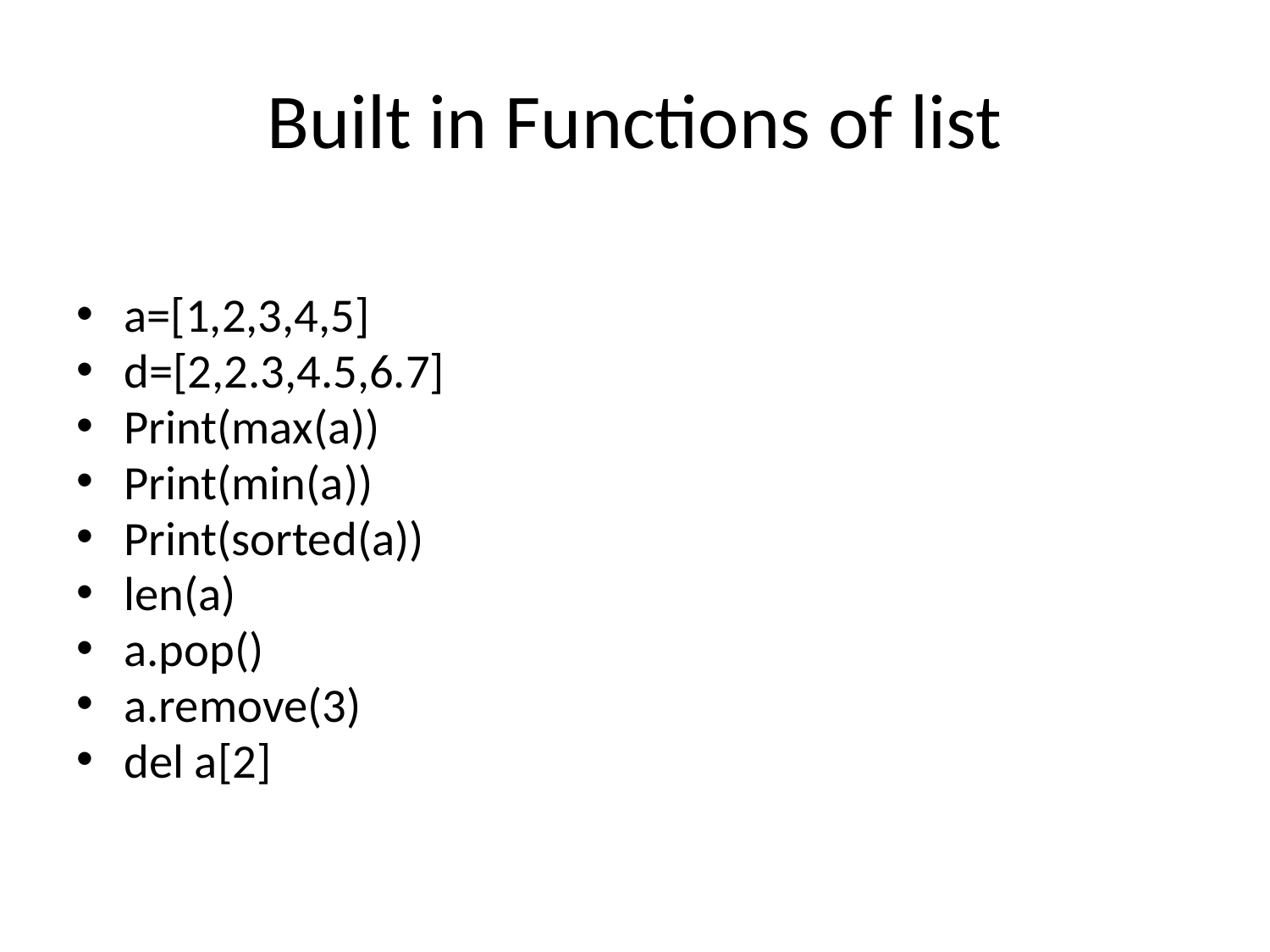

# Built in Functions of list

a=[1,2,3,4,5]
d=[2,2.3,4.5,6.7]
Print(max(a))
Print(min(a))
Print(sorted(a))
len(a)
a.pop()
a.remove(3)
del a[2]

11/4/2020
PRINCIPLES OF PROGRAMMING LANGUAGES LABORATORY
48